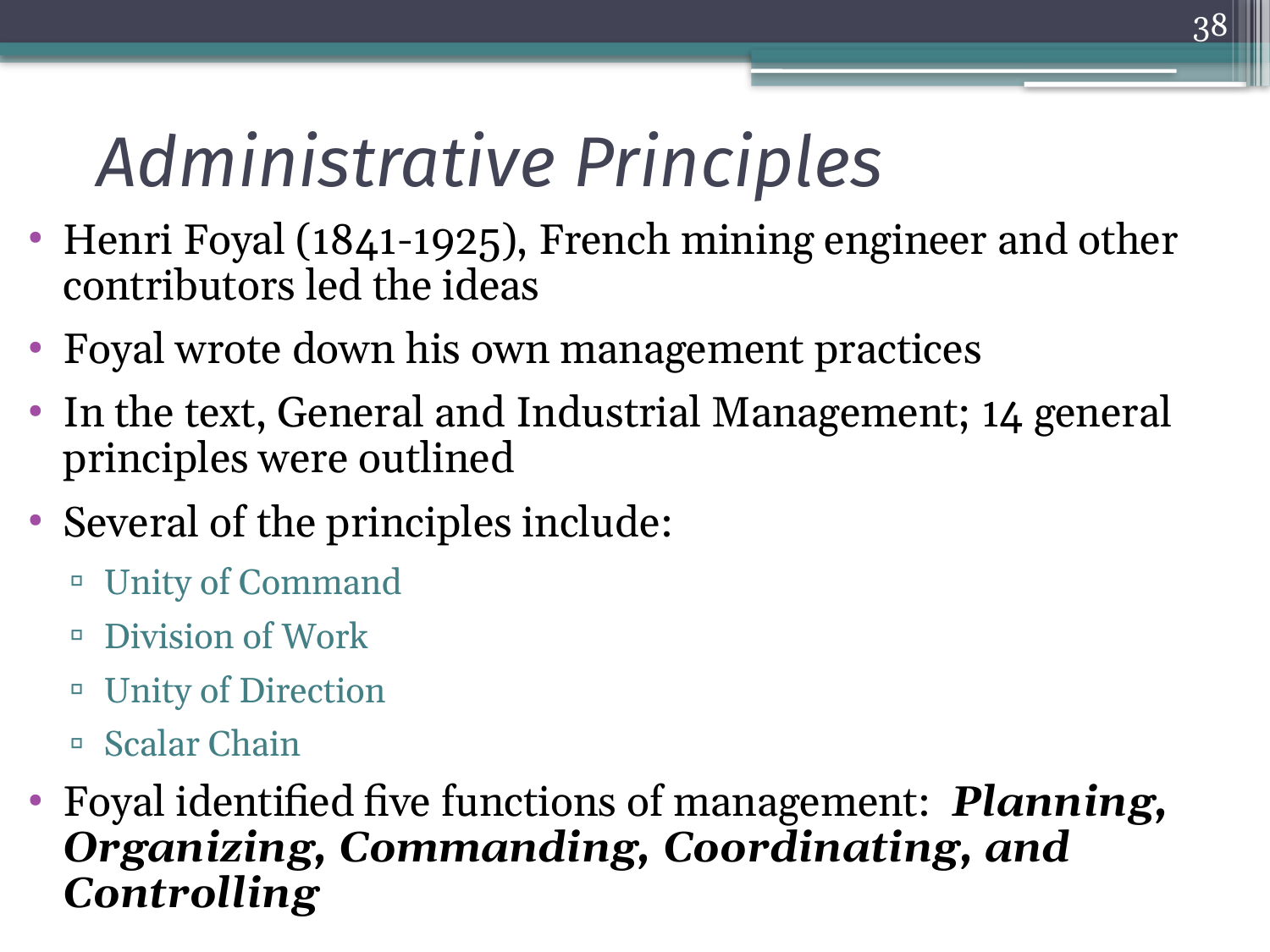

38
0
# Administrative Principles
Henri Foyal (1841-1925), French mining engineer and other contributors led the ideas
Foyal wrote down his own management practices
In the text, General and Industrial Management; 14 general principles were outlined
Several of the principles include:
Unity of Command
Division of Work
Unity of Direction
Scalar Chain
Foyal identified five functions of management:  Planning, Organizing, Commanding, Coordinating, and Controlling